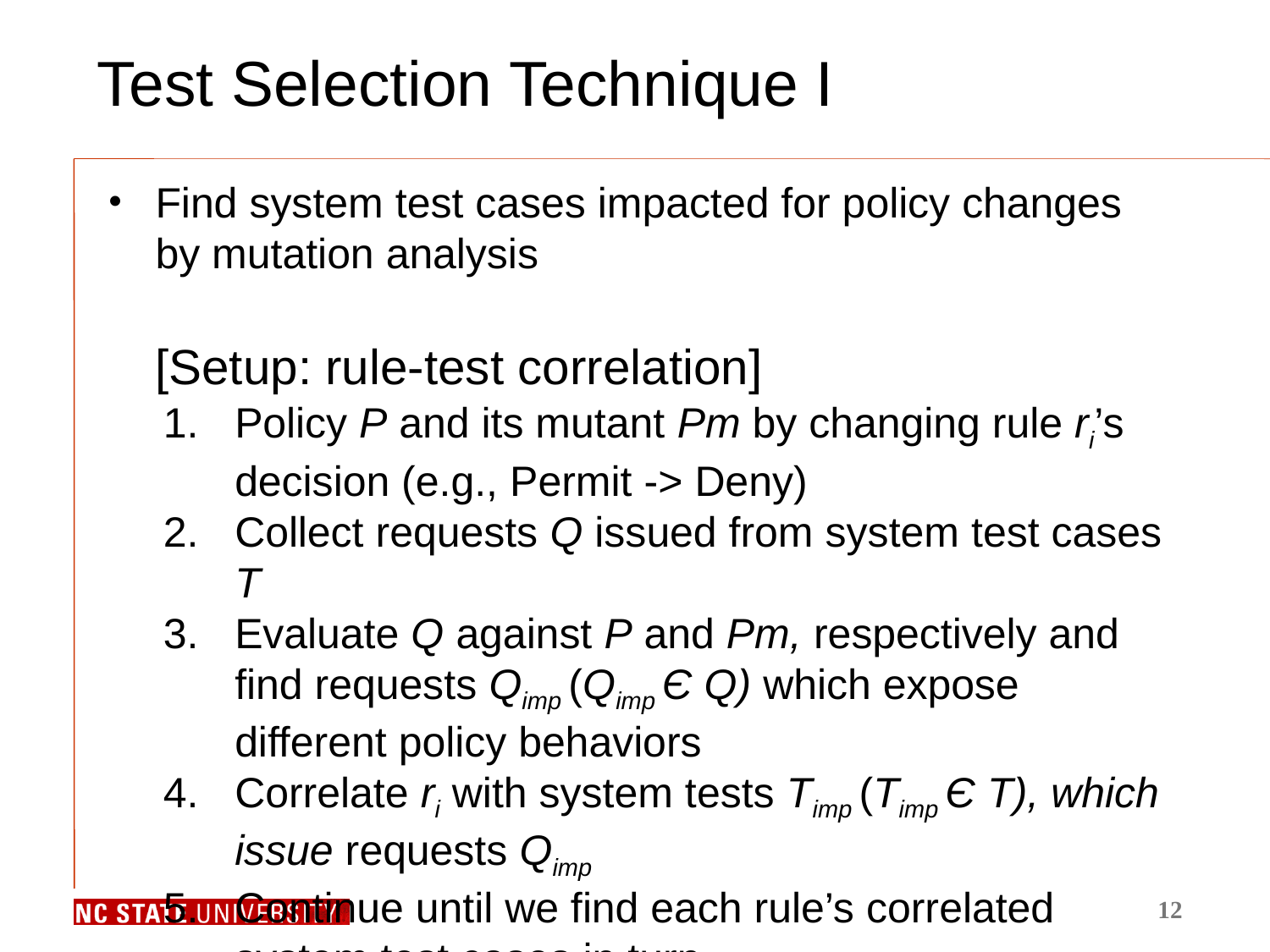

# Test Selection Technique I
Find system test cases impacted for policy changes by mutation analysis

	[Setup: rule-test correlation]
Policy P and its mutant Pm by changing rule ri’s decision (e.g., Permit -> Deny)
Collect requests Q issued from system test cases T
Evaluate Q against P and Pm, respectively and find requests Qimp (Qimp Є Q) which expose different policy behaviors
Correlate ri with system tests Timp (Timp Є T), which issue requests Qimp
Continue until we find each rule’s correlated system test cases in turn